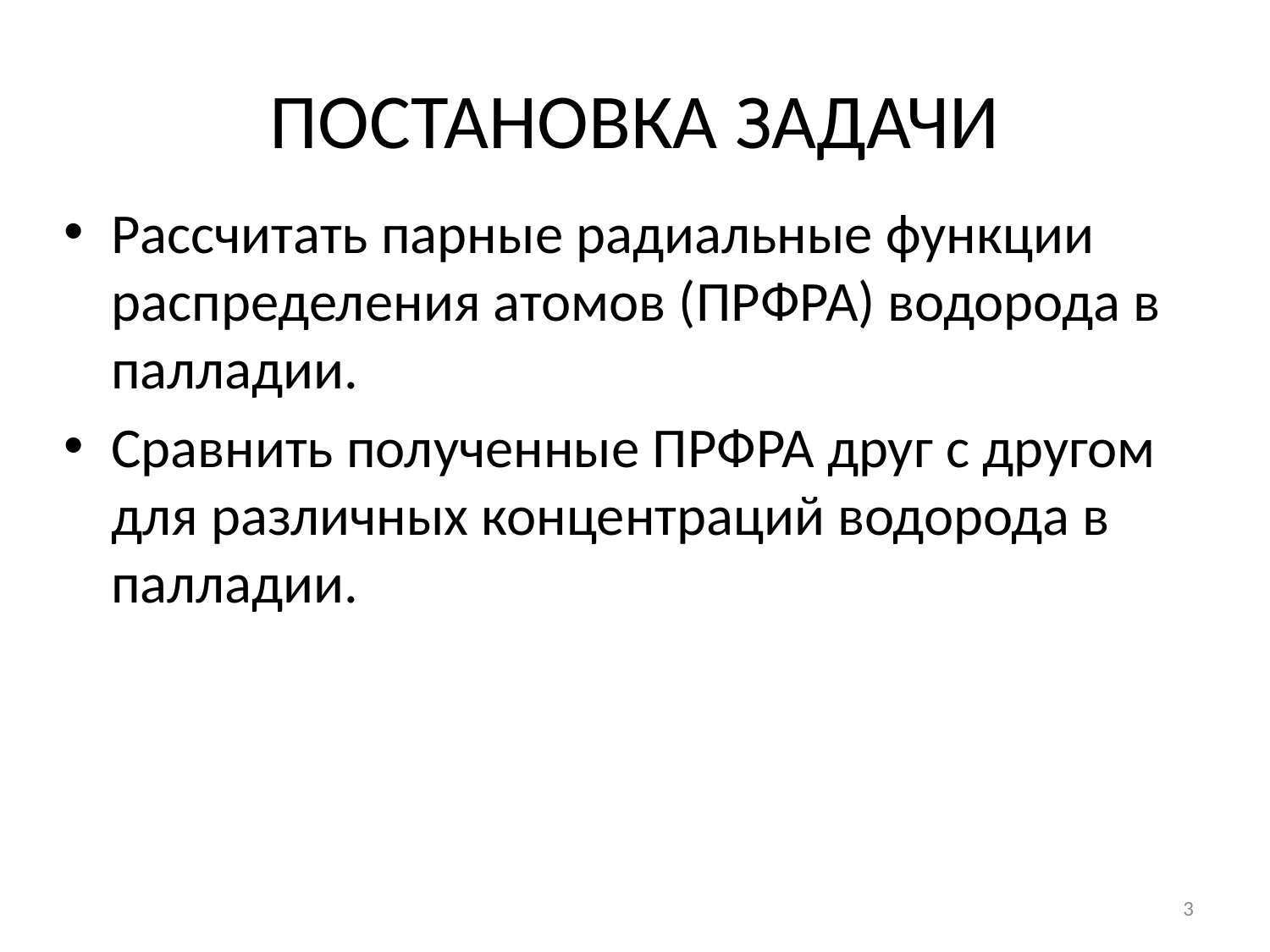

# Постановка задачи
Рассчитать парные радиальные функции распределения атомов (ПРФРА) водорода в палладии.
Сравнить полученные ПРФРА друг с другом для различных концентраций водорода в палладии.
3